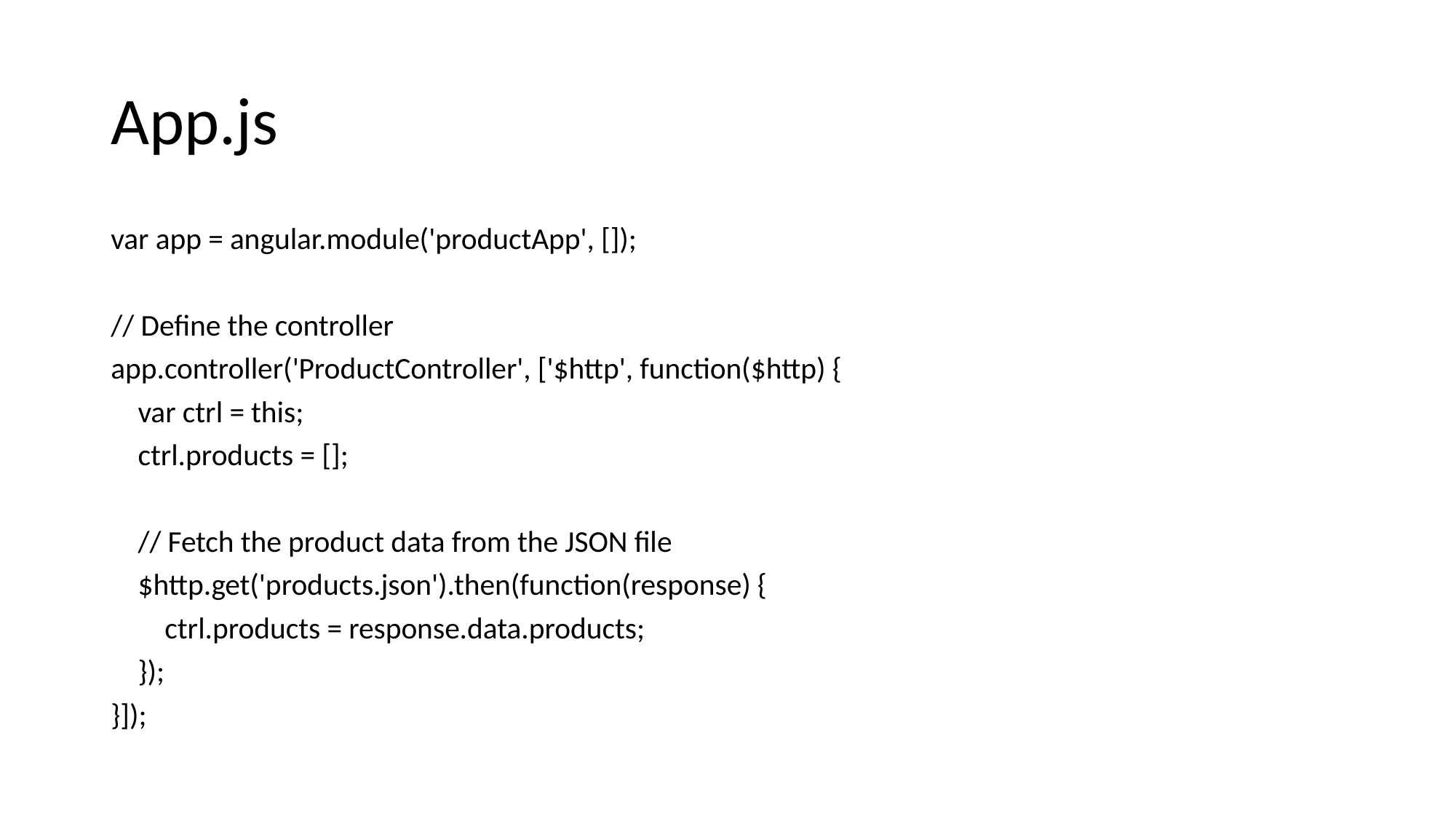

# App.js
var app = angular.module('productApp', []);

// Define the controller
app.controller('ProductController', ['$http', function($http) {
    var ctrl = this;
    ctrl.products = [];

    // Fetch the product data from the JSON file
    $http.get('products.json').then(function(response) {
        ctrl.products = response.data.products;
    });
}]);